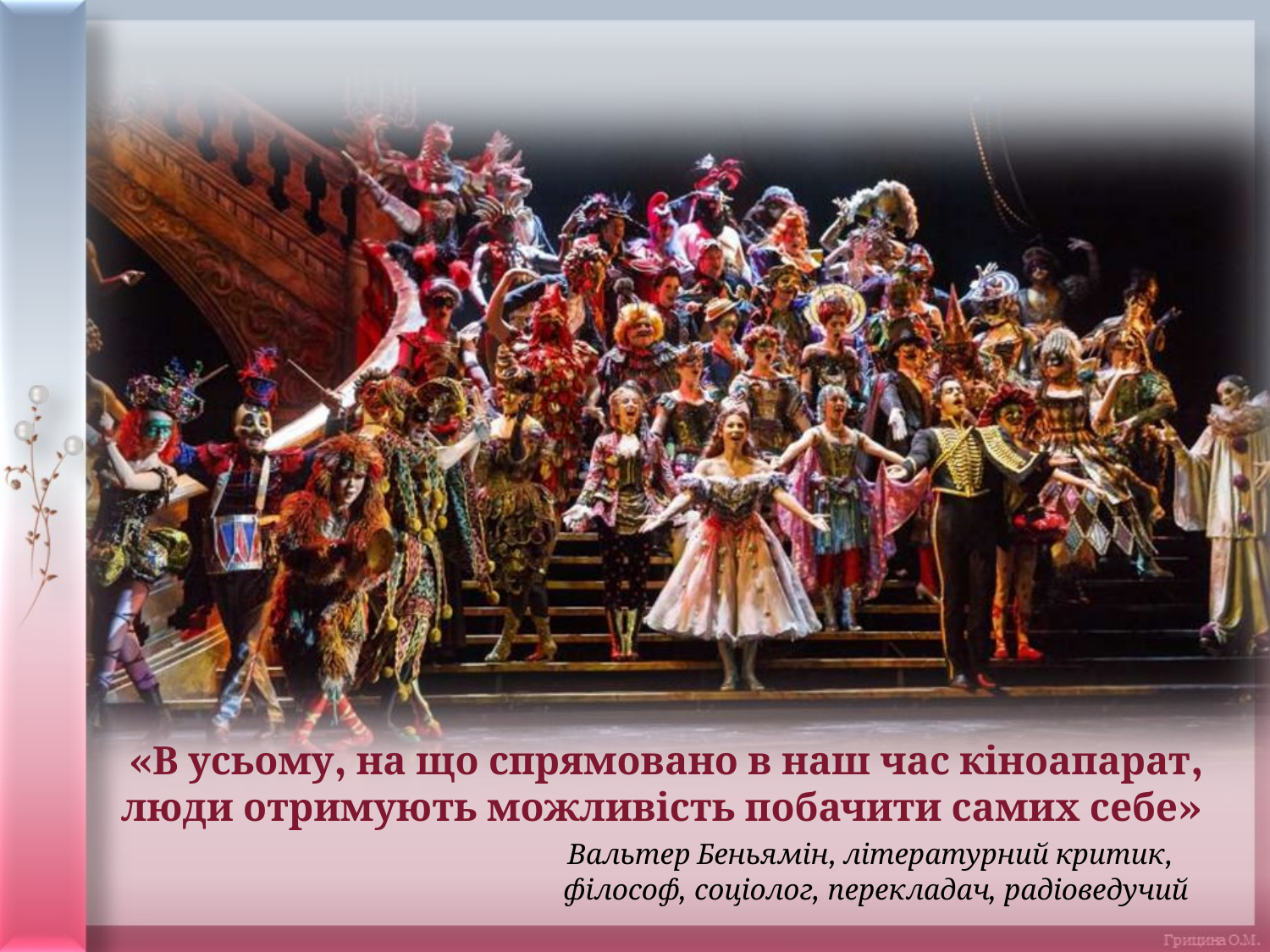

# «В усьому, на що спрямовано в наш час кіноапарат, люди отримують можливість побачити самих себе» Вальтер Беньямін, літературний критик, філософ, соціолог, перекладач, радіоведучий